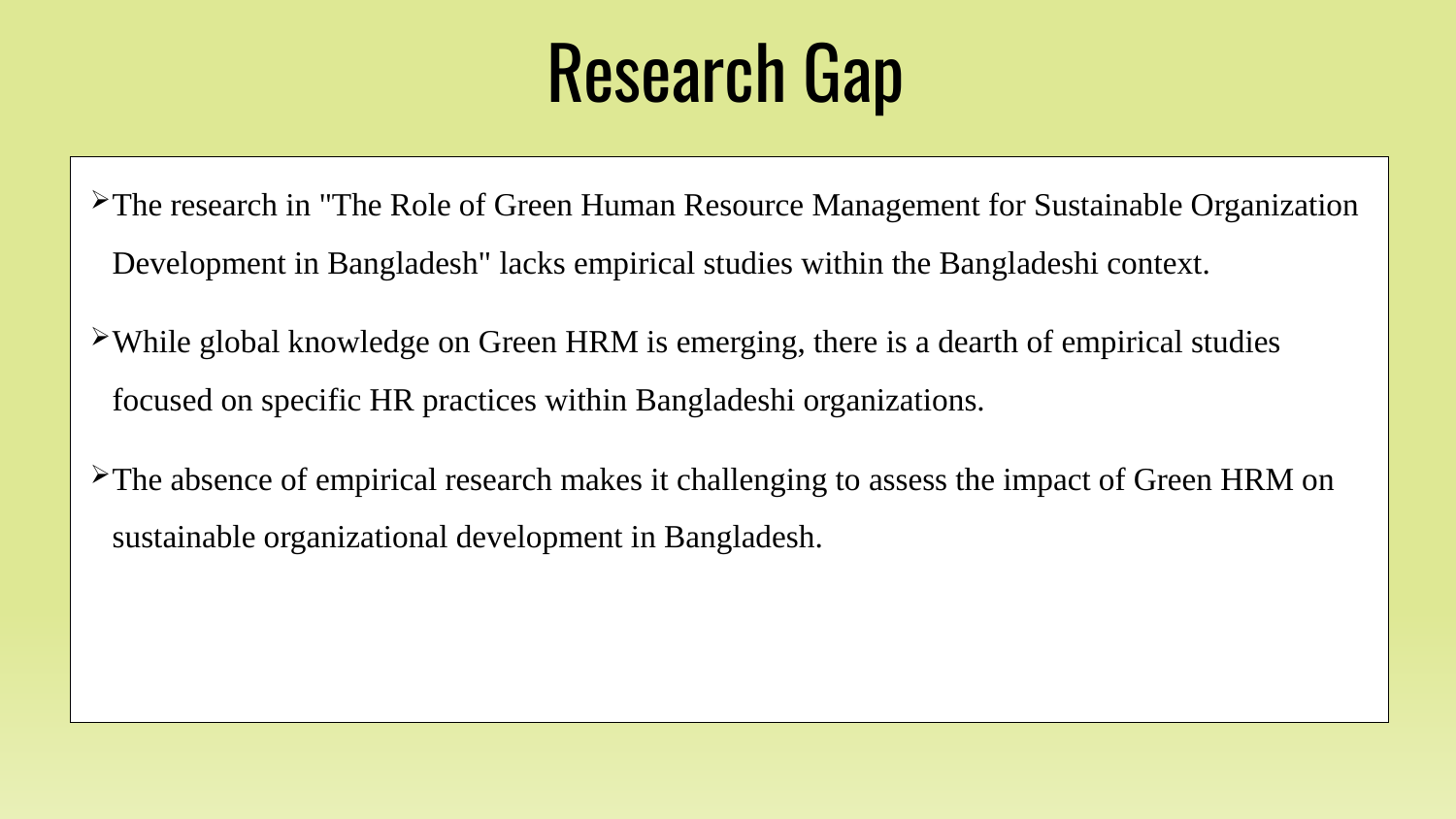

# Research Gap
The research in "The Role of Green Human Resource Management for Sustainable Organization Development in Bangladesh" lacks empirical studies within the Bangladeshi context.
While global knowledge on Green HRM is emerging, there is a dearth of empirical studies focused on specific HR practices within Bangladeshi organizations.
The absence of empirical research makes it challenging to assess the impact of Green HRM on sustainable organizational development in Bangladesh.